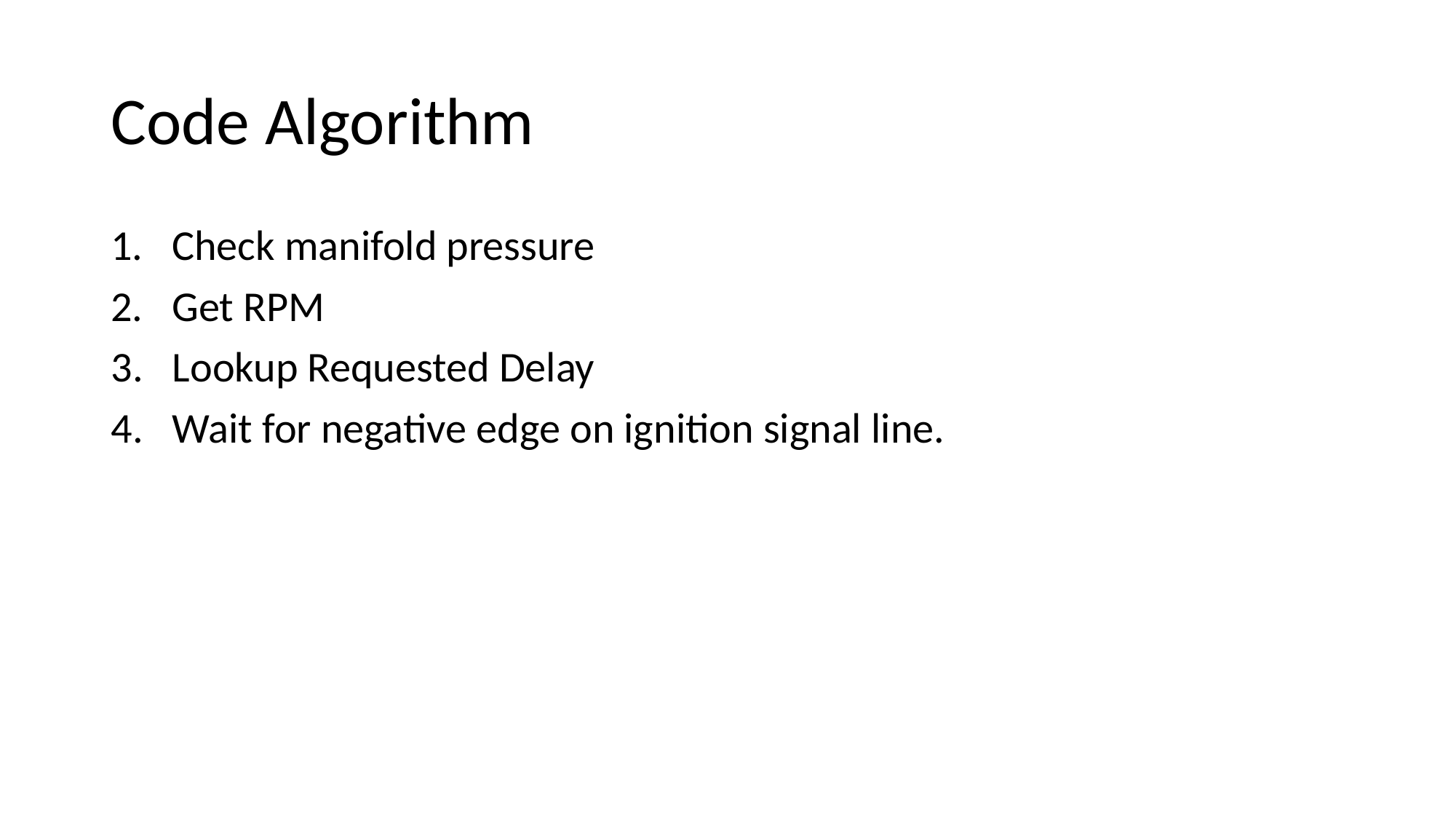

# Code Algorithm
1.   Check manifold pressure
2.   Get RPM
Lookup Requested Delay
Wait for negative edge on ignition signal line.